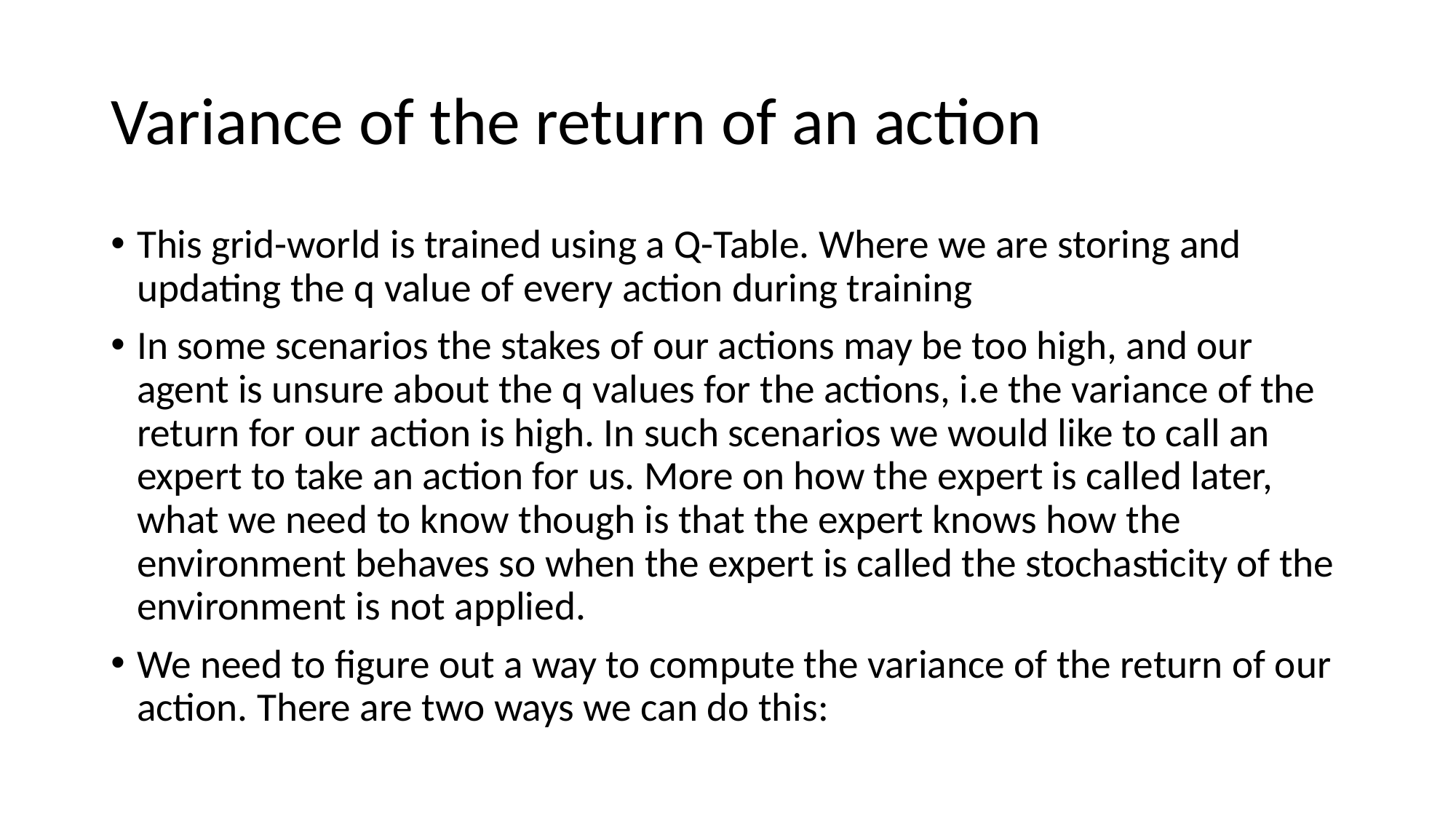

# Variance of the return of an action
This grid-world is trained using a Q-Table. Where we are storing and updating the q value of every action during training
In some scenarios the stakes of our actions may be too high, and our agent is unsure about the q values for the actions, i.e the variance of the return for our action is high. In such scenarios we would like to call an expert to take an action for us. More on how the expert is called later, what we need to know though is that the expert knows how the environment behaves so when the expert is called the stochasticity of the environment is not applied.
We need to figure out a way to compute the variance of the return of our action. There are two ways we can do this: